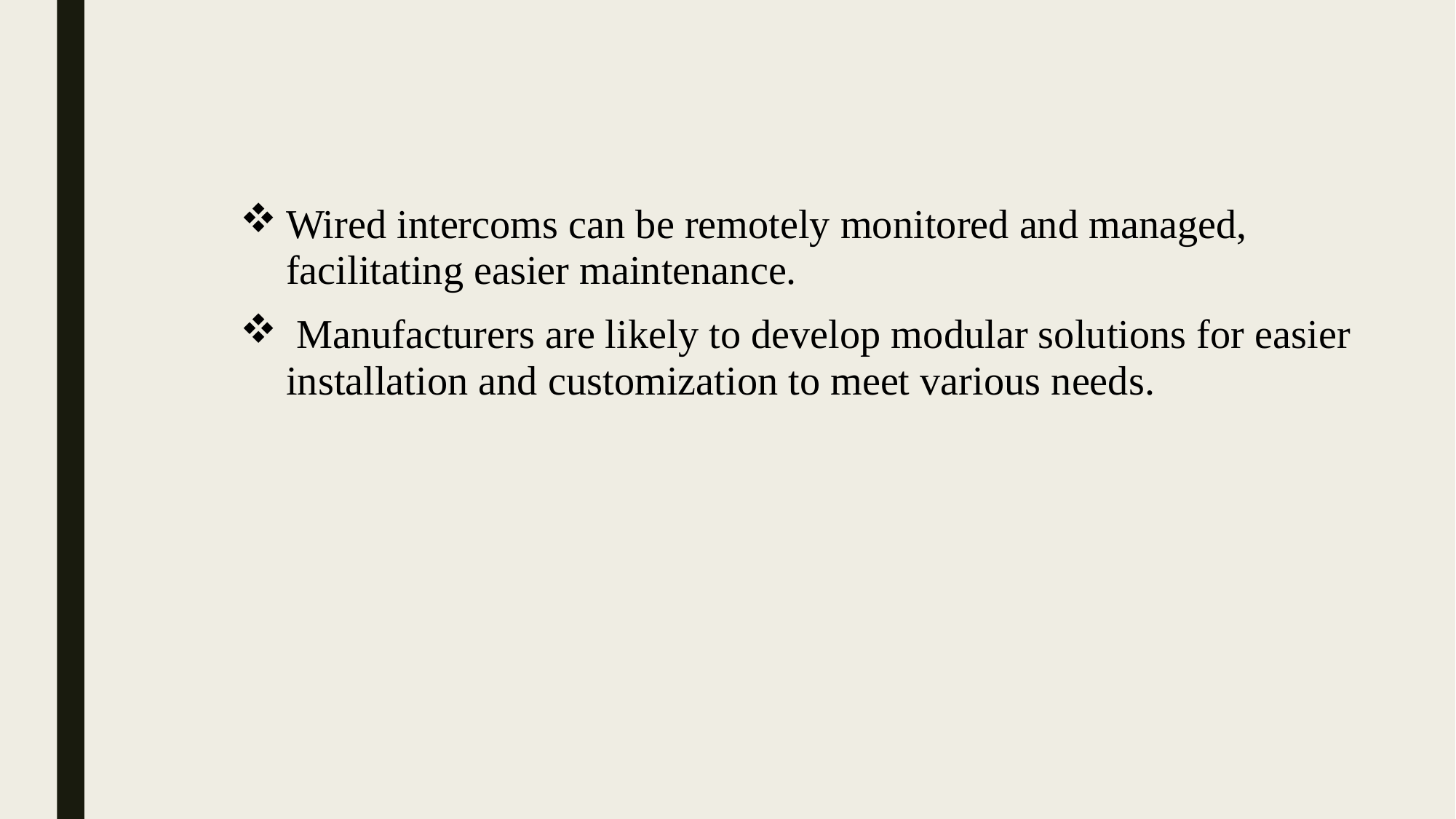

Wired intercoms can be remotely monitored and managed, facilitating easier maintenance.
 Manufacturers are likely to develop modular solutions for easier installation and customization to meet various needs.